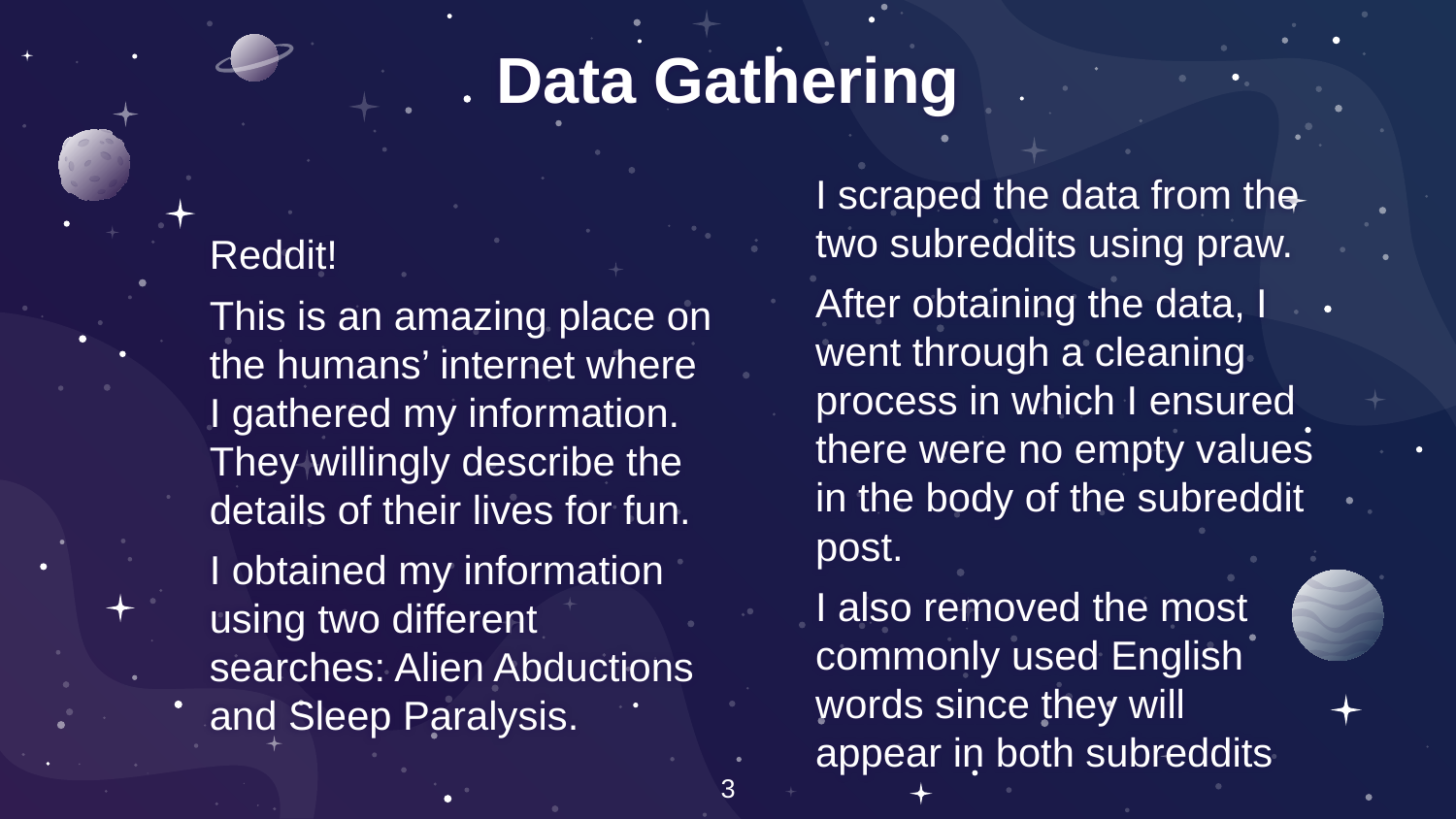

# Data Gathering
I scraped the data from the two subreddits using praw.
After obtaining the data, I went through a cleaning process in which I ensured there were no empty values in the body of the subreddit post.
I also removed the most commonly used English words since they will appear in both subreddits
Reddit!
This is an amazing place on the humans’ internet where I gathered my information.  They willingly describe the details of their lives for fun.
I obtained my information using two different searches: Alien Abductions and Sleep Paralysis.
3